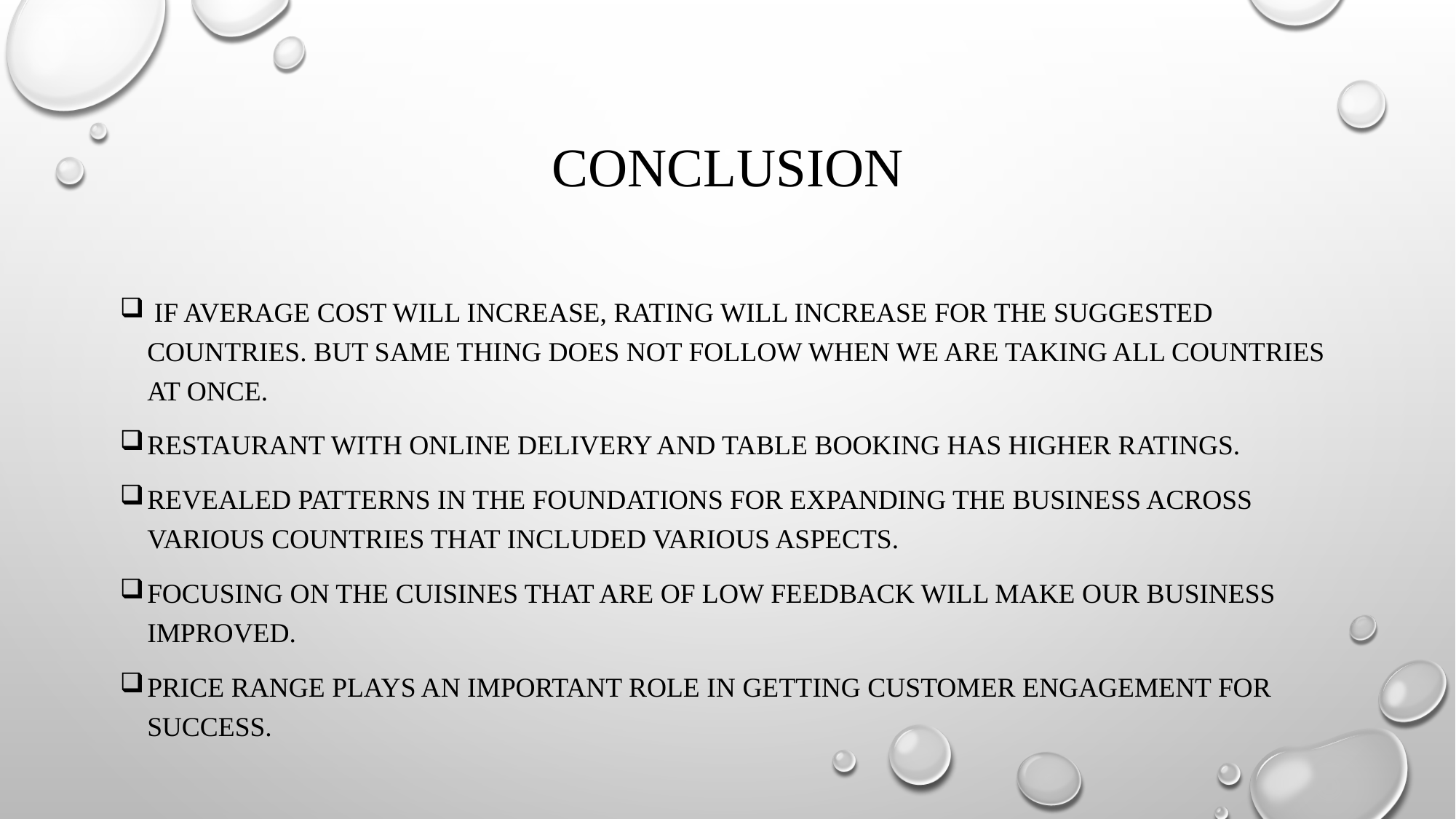

# CONCLUSION
 If Average cost will Increase, rating will increase for the suggested countries. But same thing does not follow when we are taking all countries at once.
Restaurant with Online delivery and table booking has higher ratings.
Revealed patterns in the foundations for Expanding the Business across various countries that Included various aspects.
Focusing on the Cuisines that are of low feedback will make our business improved.
Price Range plays an important role in Getting customer Engagement for success.